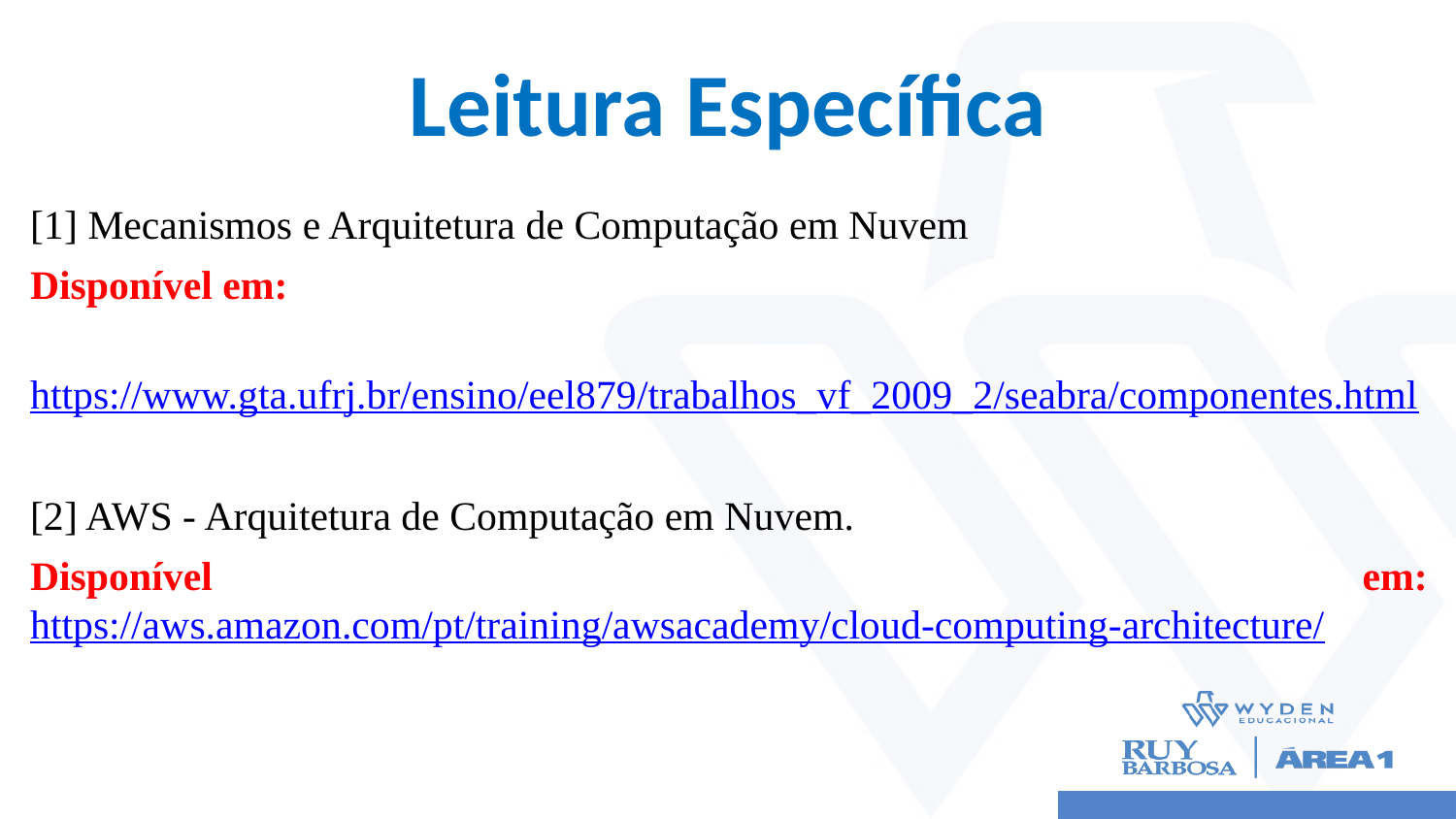

# Leitura Específica
[1] Mecanismos e Arquitetura de Computação em Nuvem
Disponível em:
 https://www.gta.ufrj.br/ensino/eel879/trabalhos_vf_2009_2/seabra/componentes.html

[2] AWS - Arquitetura de Computação em Nuvem.
Disponível em: https://aws.amazon.com/pt/training/awsacademy/cloud-computing-architecture/